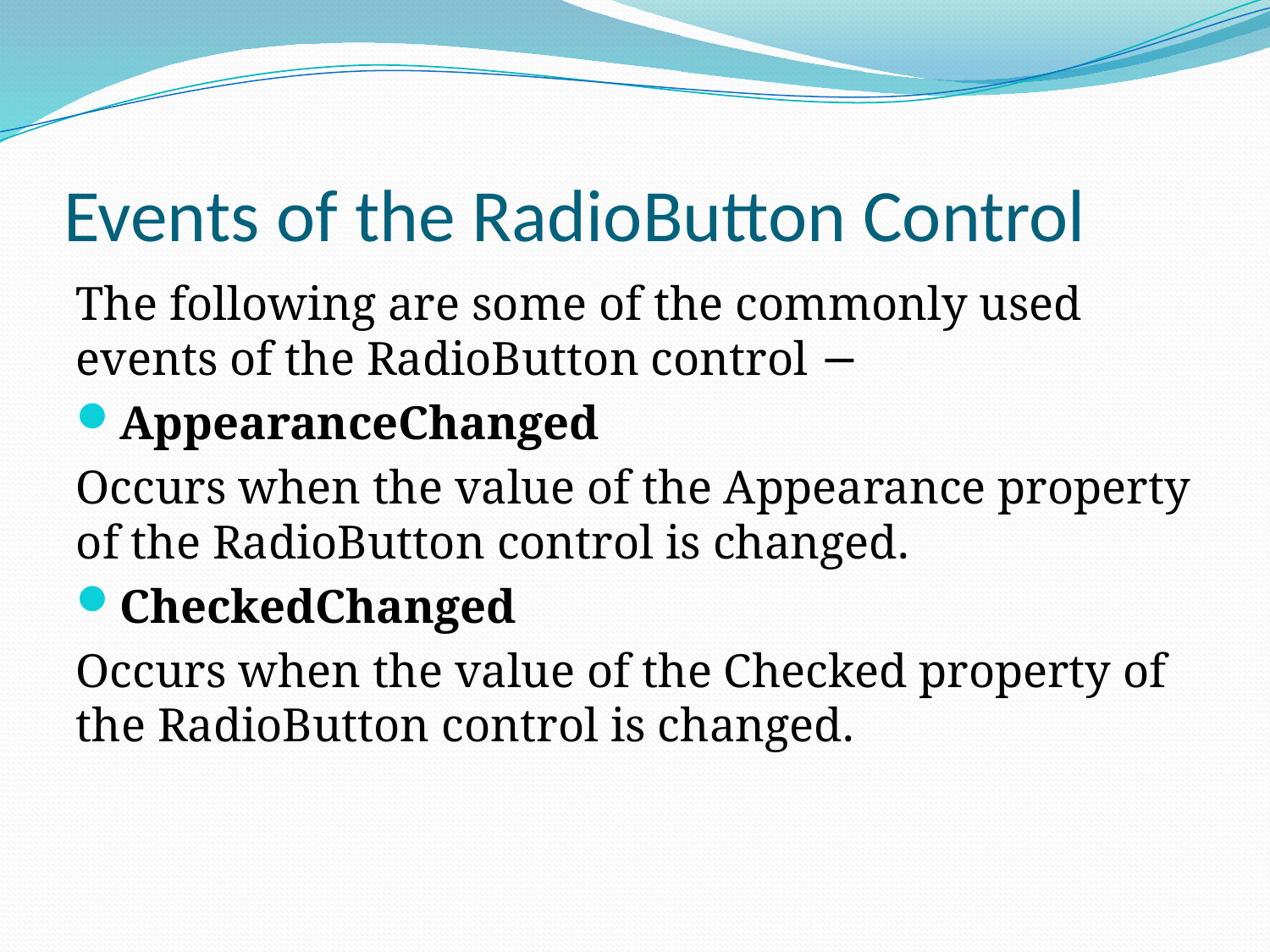

# Events of the RadioButton Control
The following are some of the commonly used events of the RadioButton control −
AppearanceChanged
Occurs when the value of the Appearance property of the RadioButton control is changed.
CheckedChanged
Occurs when the value of the Checked property of the RadioButton control is changed.